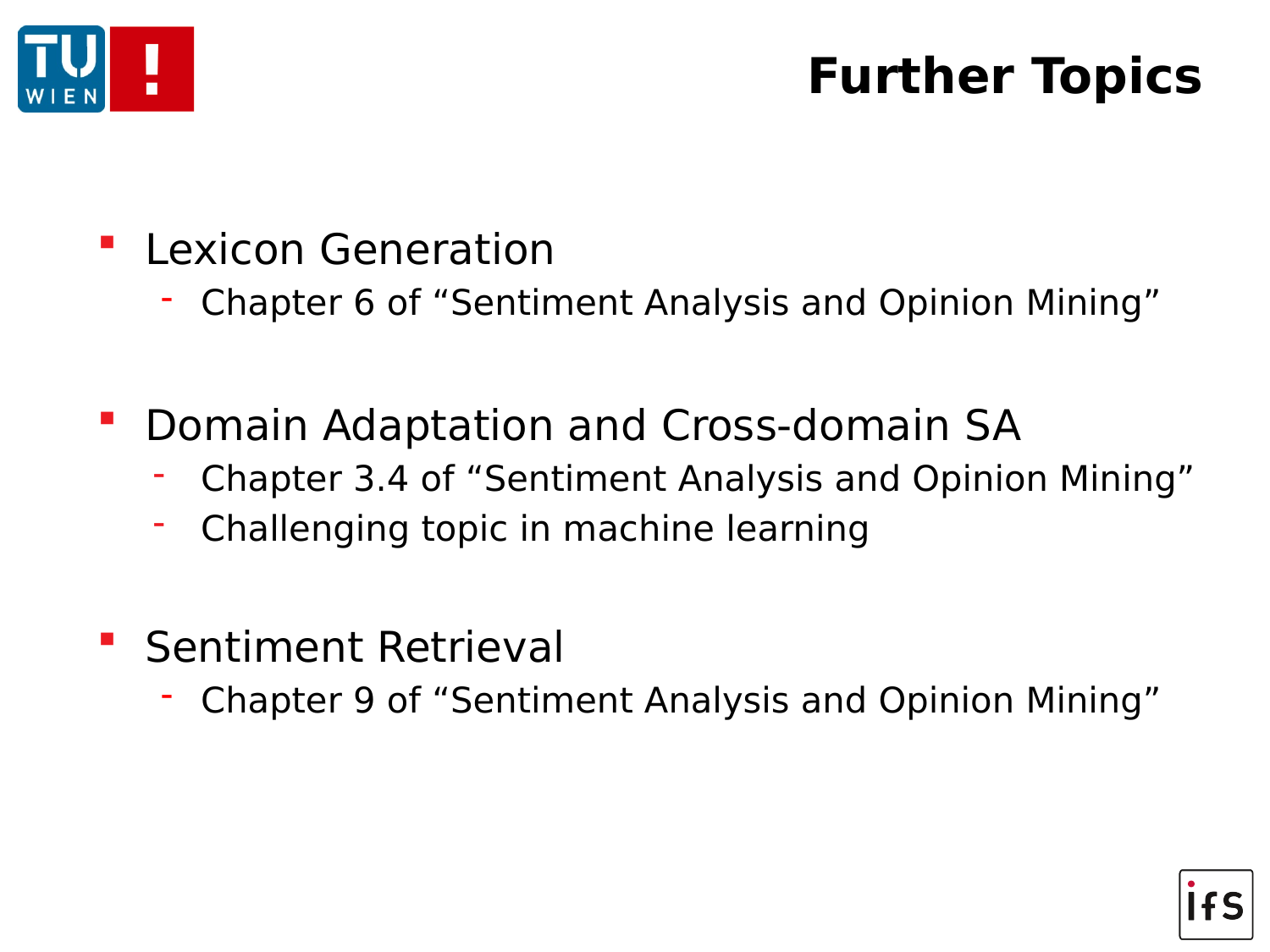

# Further Topics
Lexicon Generation
Chapter 6 of “Sentiment Analysis and Opinion Mining”

Domain Adaptation and Cross-domain SA
Chapter 3.4 of “Sentiment Analysis and Opinion Mining”
Challenging topic in machine learning

Sentiment Retrieval
Chapter 9 of “Sentiment Analysis and Opinion Mining”